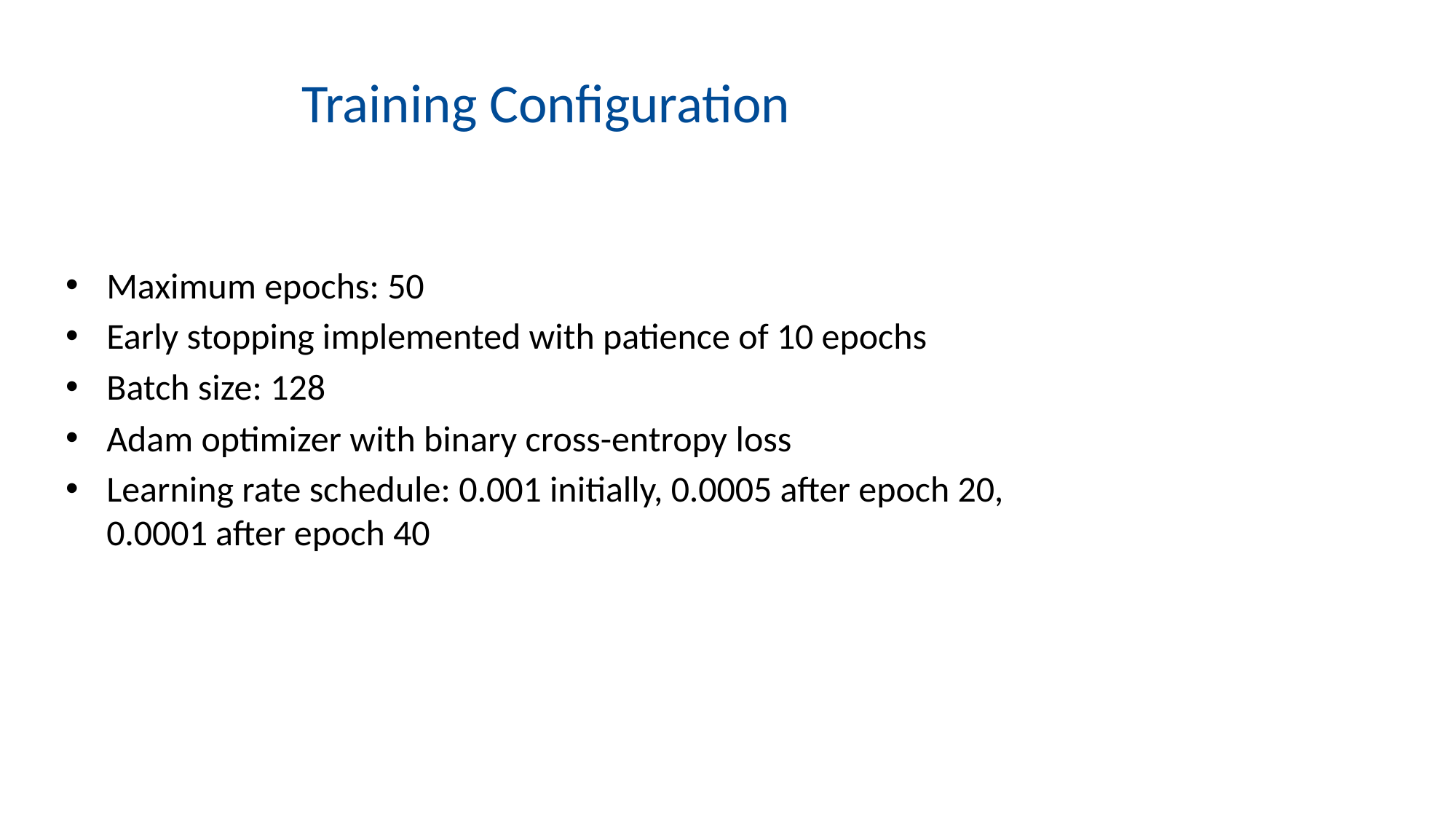

# Training Configuration

Maximum epochs: 50
Early stopping implemented with patience of 10 epochs
Batch size: 128
Adam optimizer with binary cross-entropy loss
Learning rate schedule: 0.001 initially, 0.0005 after epoch 20, 0.0001 after epoch 40